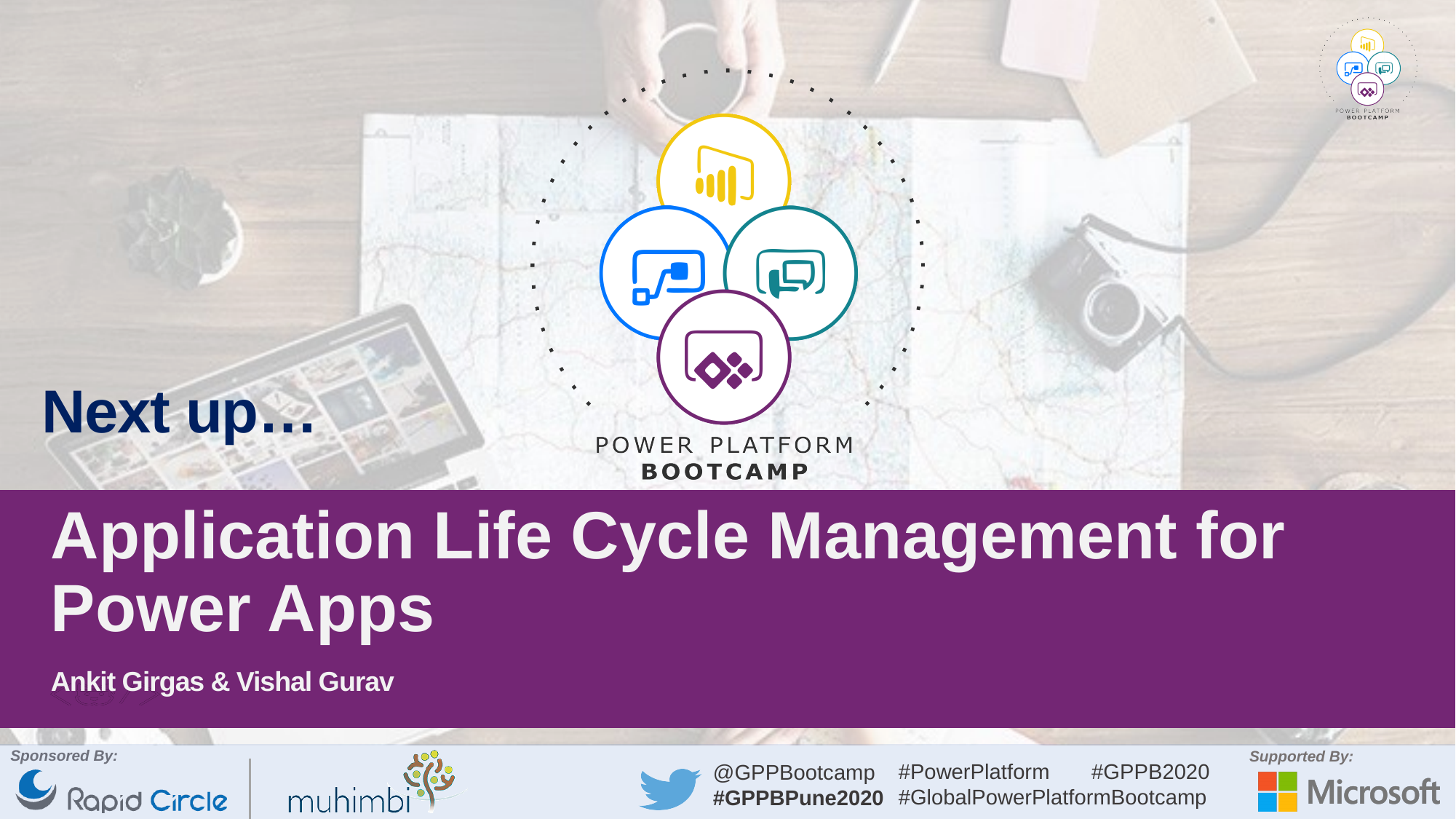

# Application Life Cycle Management for Power Apps
Ankit Girgas & Vishal Gurav